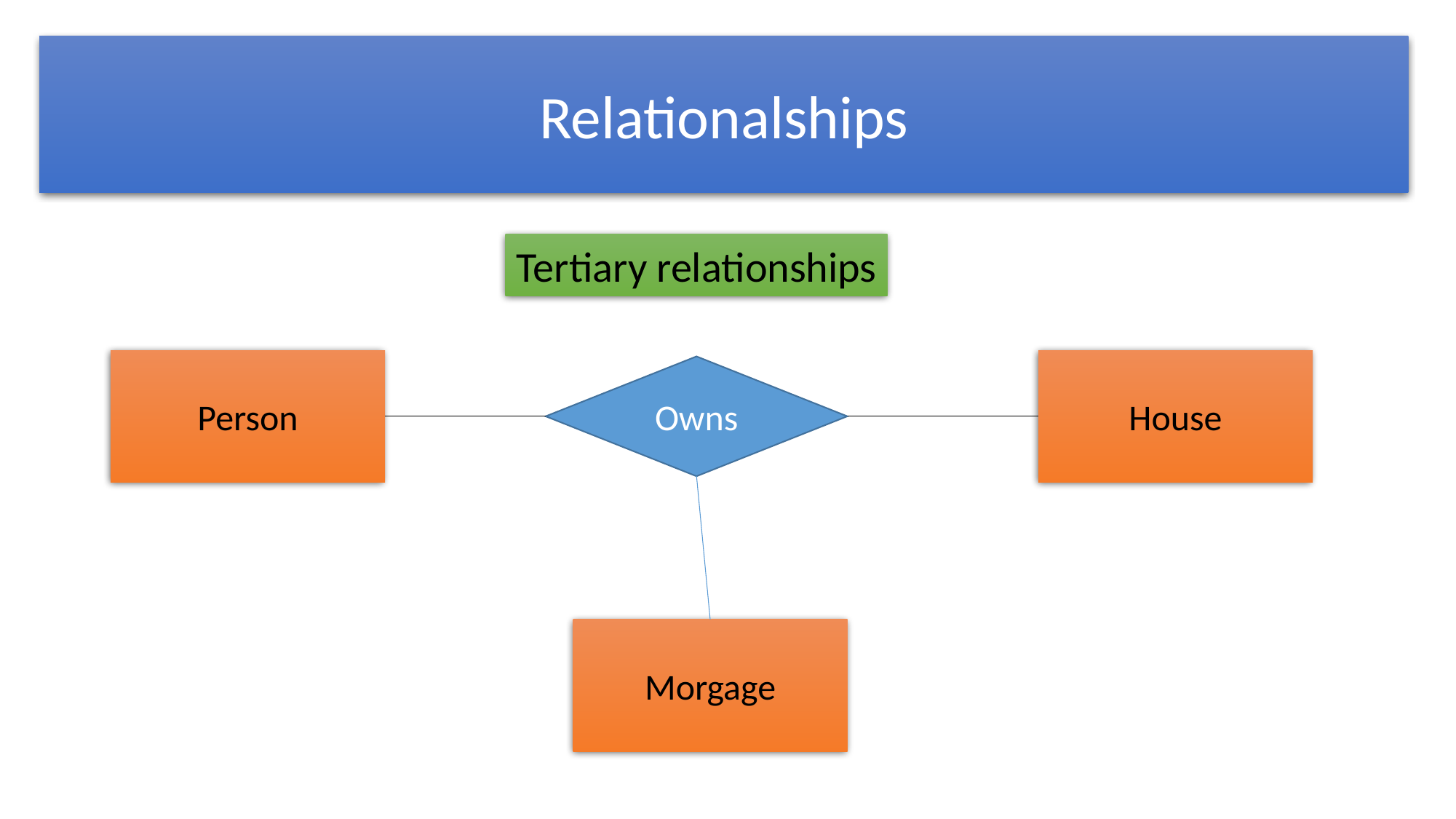

Relationalships
Tertiary relationships
Person
House
Owns
Morgage